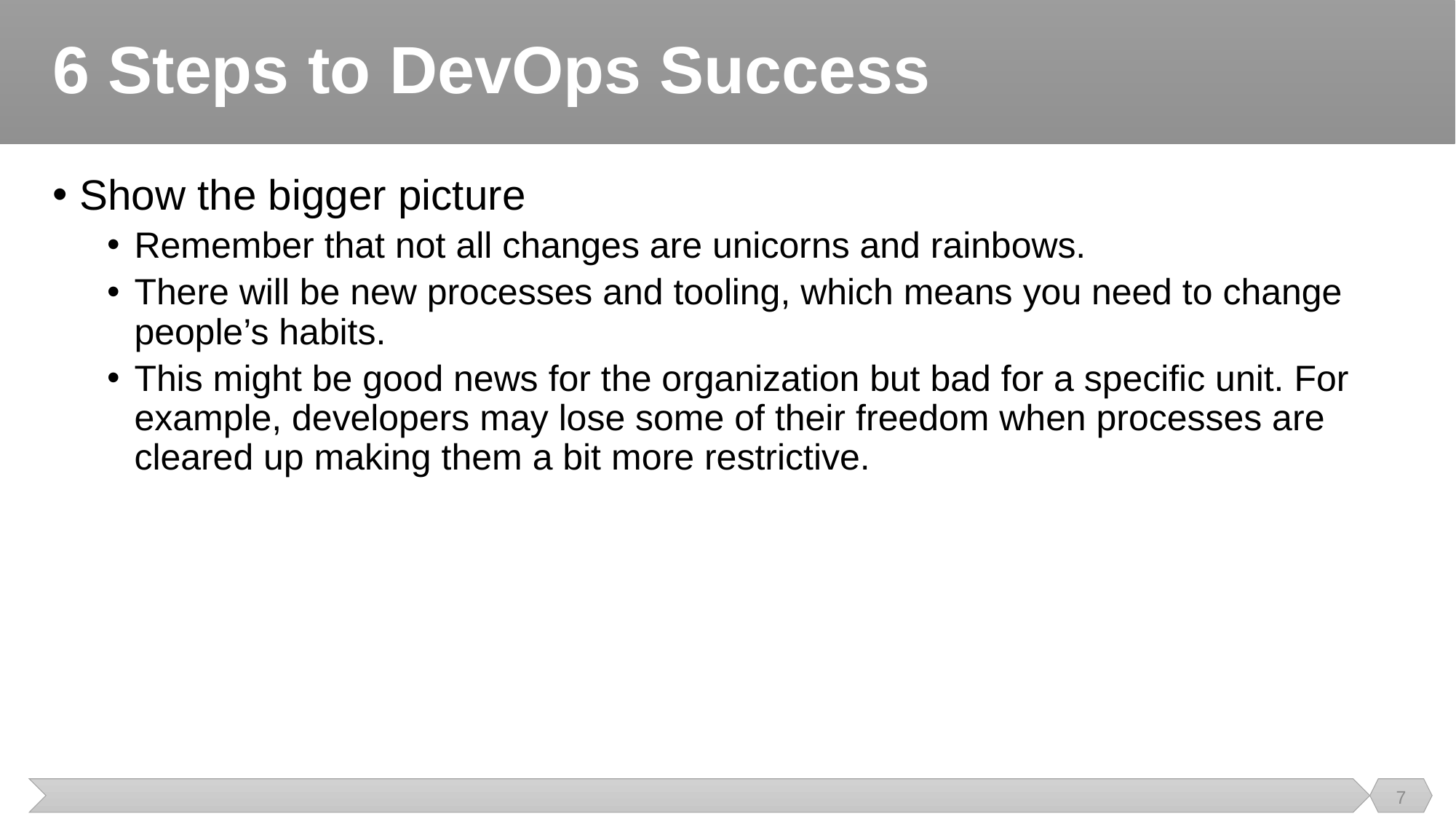

# 6 Steps to DevOps Success
Show the bigger picture
Remember that not all changes are unicorns and rainbows.
There will be new processes and tooling, which means you need to change people’s habits.
This might be good news for the organization but bad for a specific unit. For example, developers may lose some of their freedom when processes are cleared up making them a bit more restrictive.
7